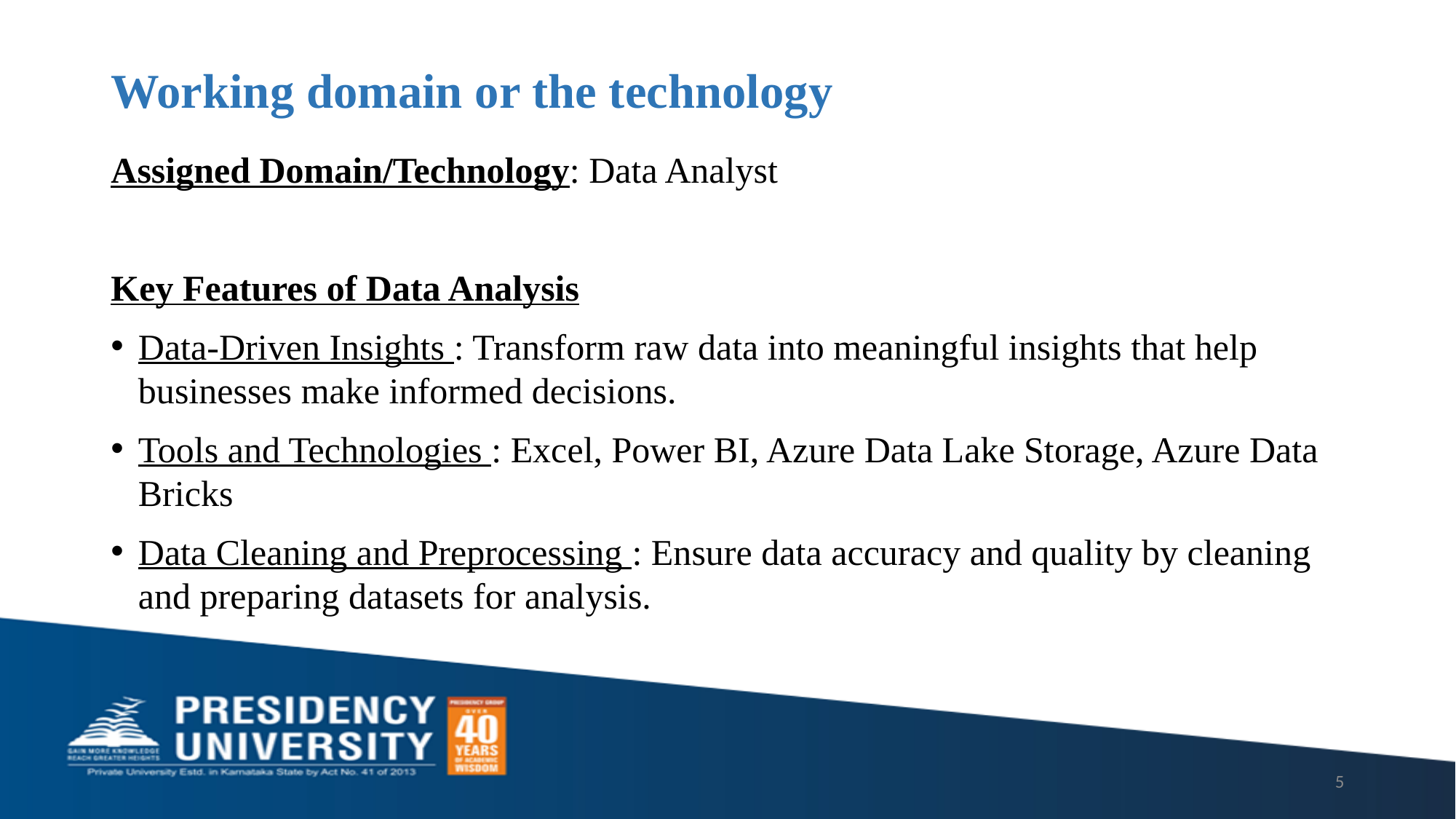

# Working domain or the technology
Assigned Domain/Technology: Data Analyst

Key Features of Data Analysis
Data-Driven Insights : Transform raw data into meaningful insights that help businesses make informed decisions.
Tools and Technologies : Excel, Power BI, Azure Data Lake Storage, Azure Data Bricks
Data Cleaning and Preprocessing : Ensure data accuracy and quality by cleaning and preparing datasets for analysis.

5